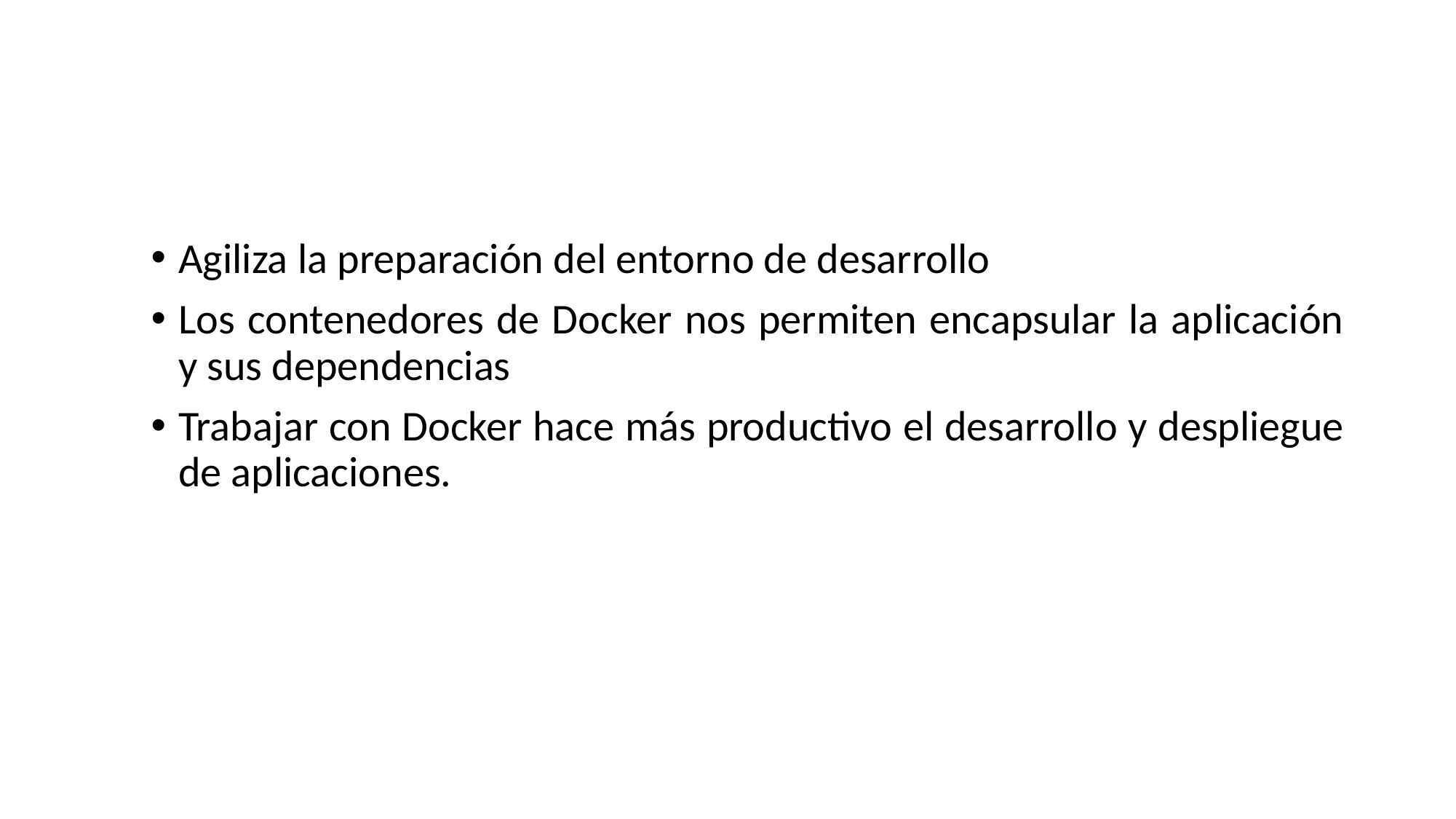

Agiliza la preparación del entorno de desarrollo
Los contenedores de Docker nos permiten encapsular la aplicación y sus dependencias
Trabajar con Docker hace más productivo el desarrollo y despliegue de aplicaciones.